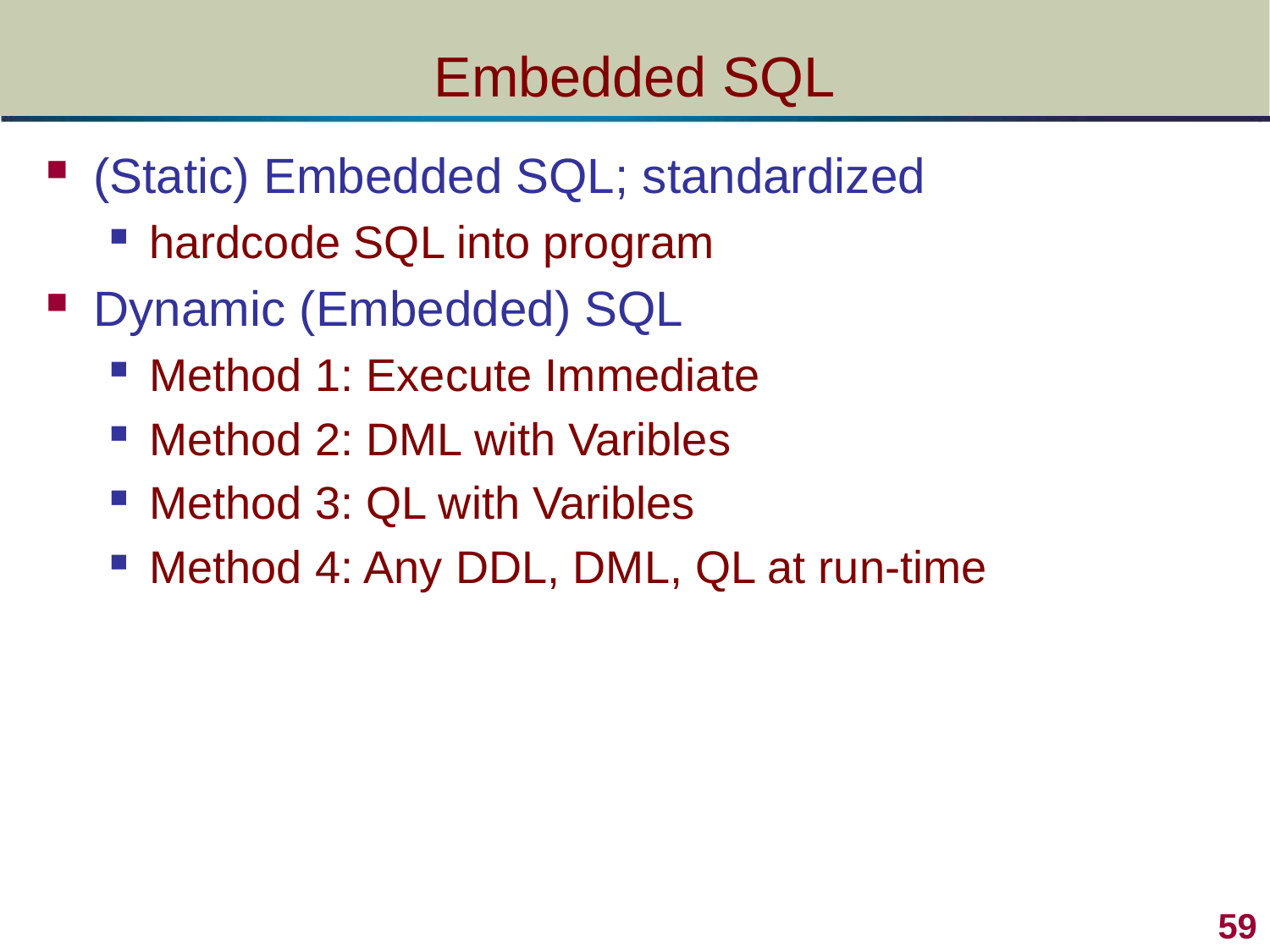

# Embedded SQL
(Static) Embedded SQL; standardized
hardcode SQL into program
Dynamic (Embedded) SQL
Method 1: Execute Immediate
Method 2: DML with Varibles
Method 3: QL with Varibles
Method 4: Any DDL, DML, QL at run-time
59